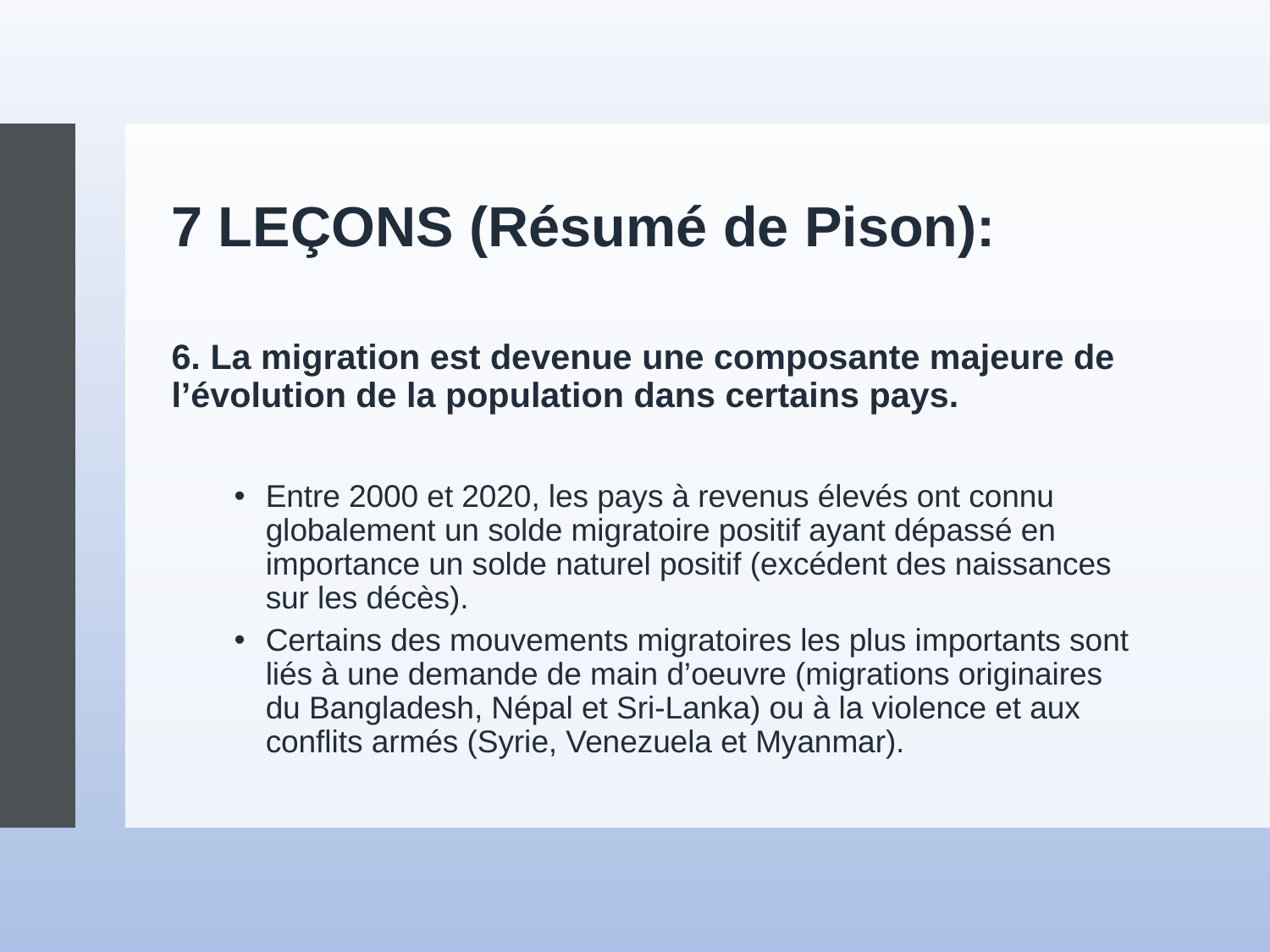

7 LEÇONS (Résumé de Pison):
6. La migration est devenue une composante majeure de l’évolution de la population dans certains pays.

Entre 2000 et 2020, les pays à revenus élevés ont connu globalement un solde migratoire positif ayant dépassé en importance un solde naturel positif (excédent des naissances sur les décès).
Certains des mouvements migratoires les plus importants sont liés à une demande de main d’oeuvre (migrations originaires du Bangladesh, Népal et Sri-Lanka) ou à la violence et aux conflits armés (Syrie, Venezuela et Myanmar).